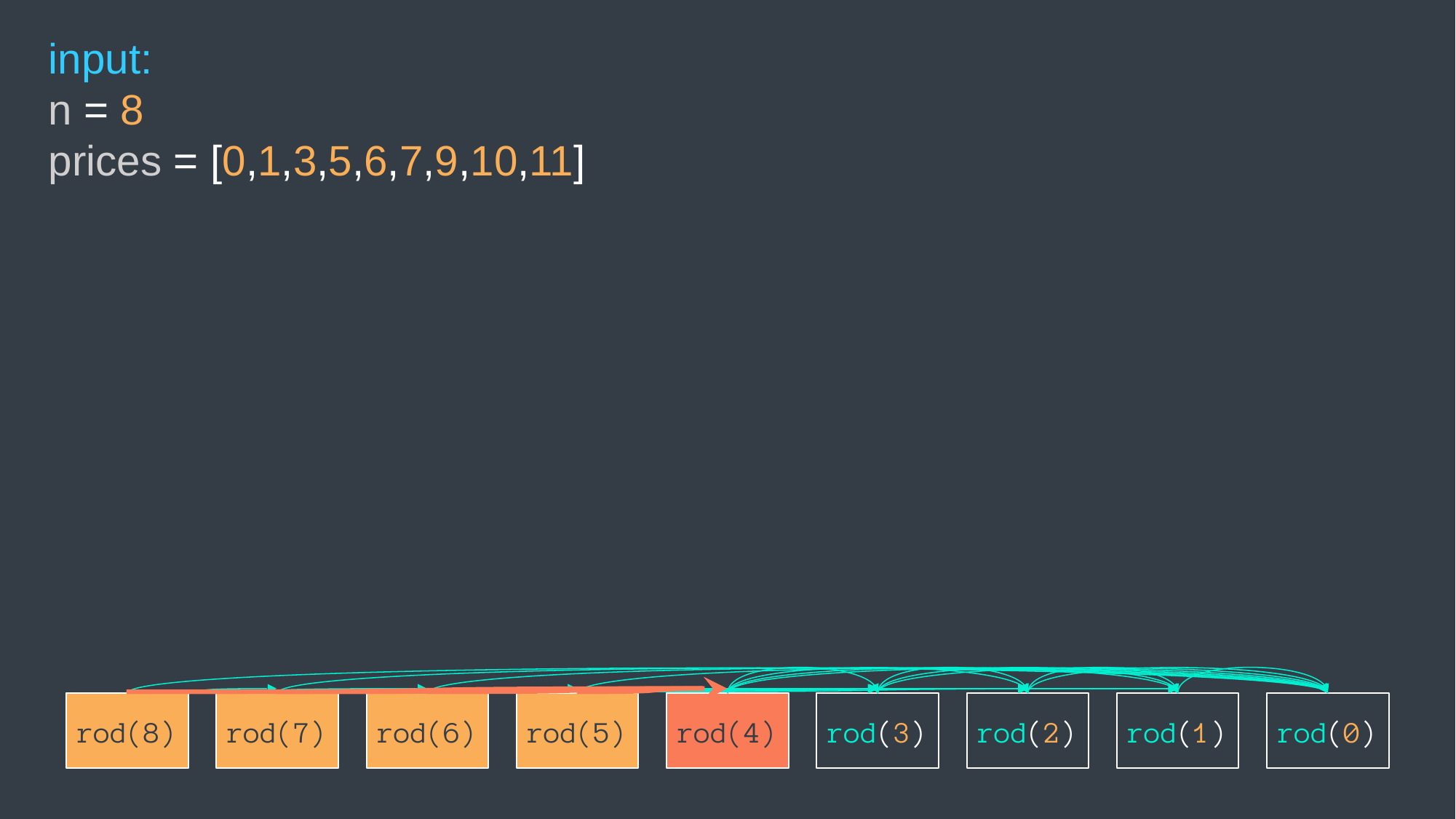

input:
n = 8
prices = [0,1,3,5,6,7,9,10,11]
rod(8)
rod(7)
rod(6)
rod(5)
rod(4)
rod(3)
rod(2)
rod(1)
rod(0)